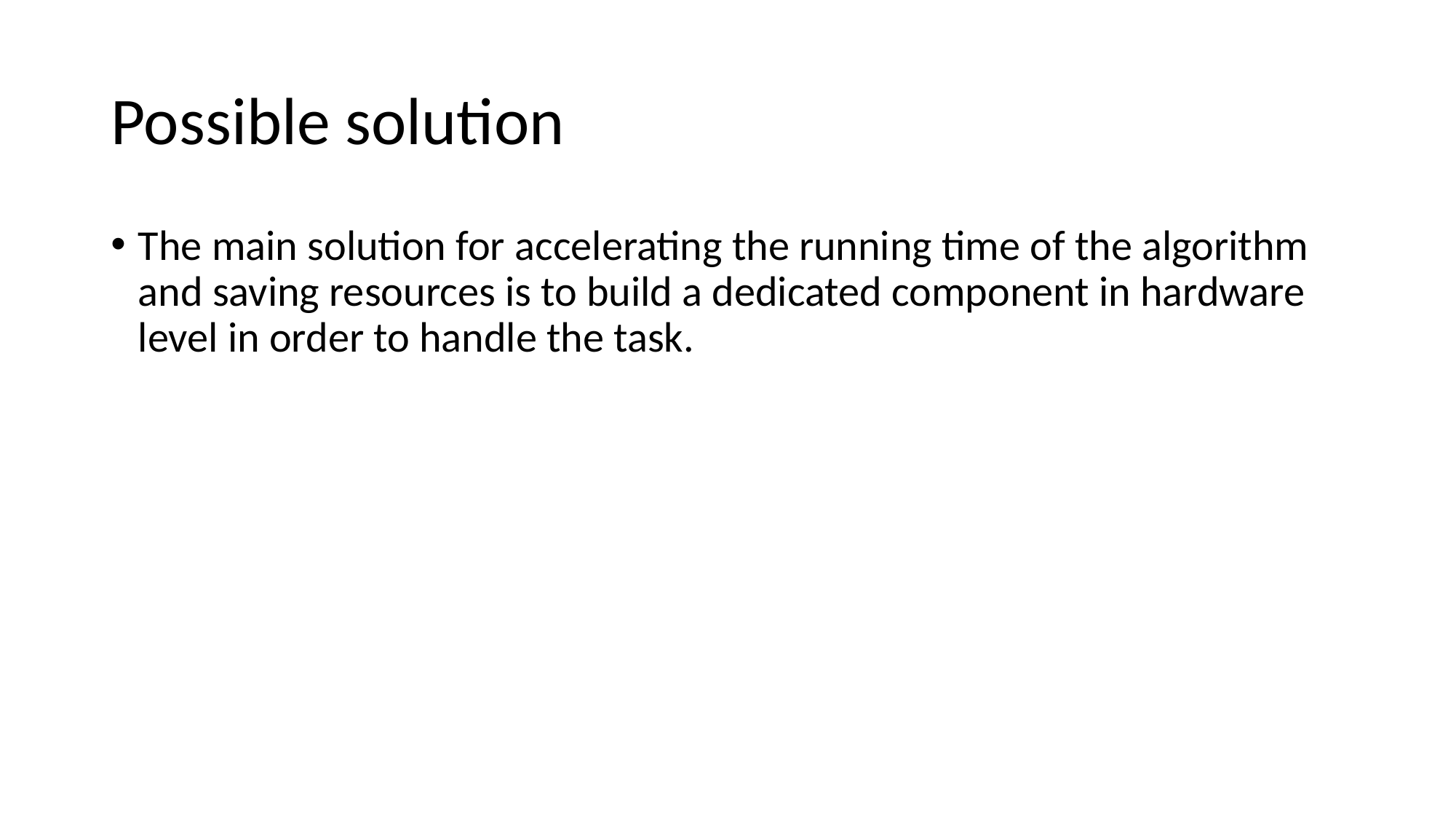

# Possible solution
The main solution for accelerating the running time of the algorithm and saving resources is to build a dedicated component in hardware level in order to handle the task.